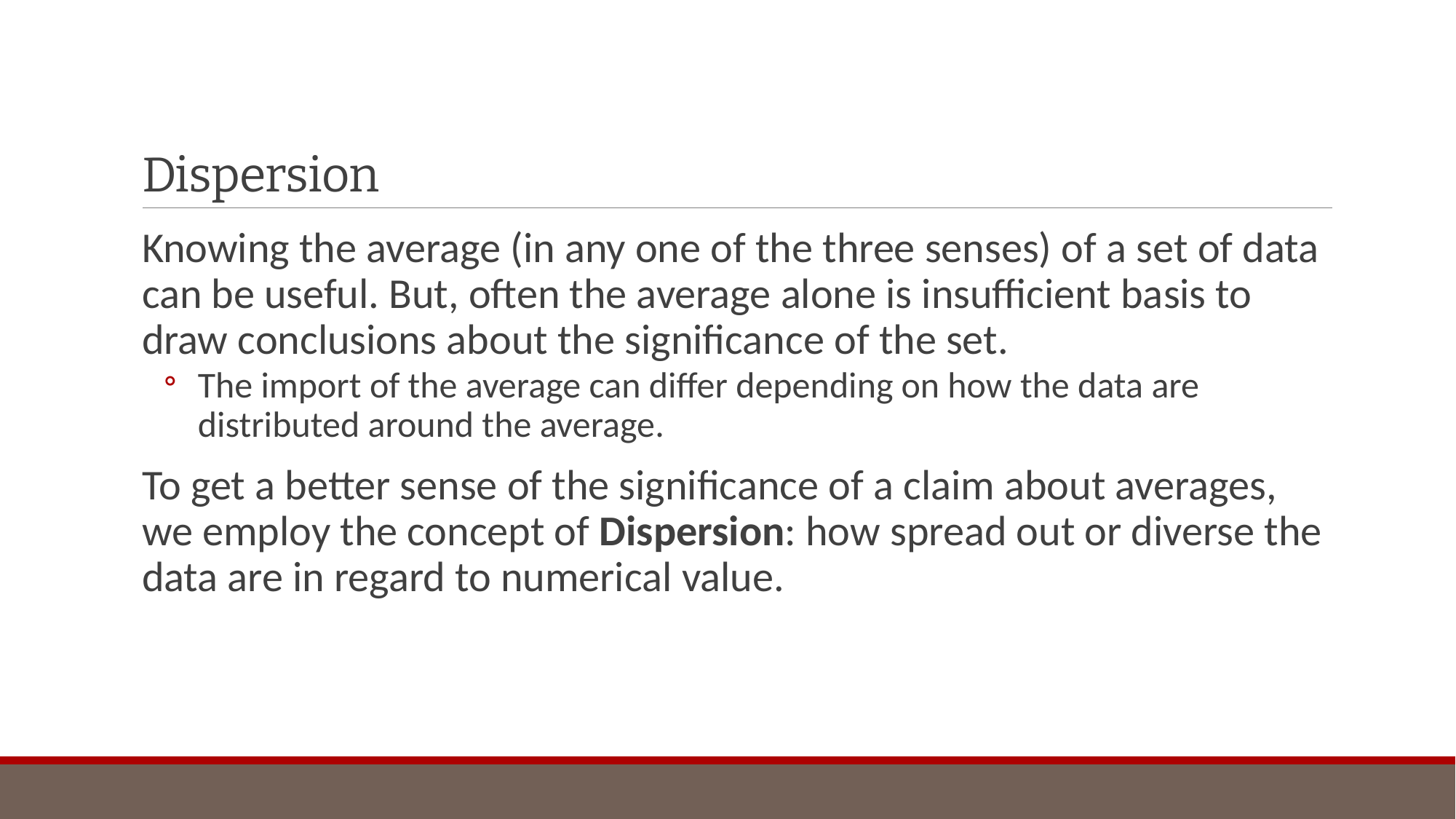

# Dispersion
Knowing the average (in any one of the three senses) of a set of data can be useful. But, often the average alone is insufficient basis to draw conclusions about the significance of the set.
The import of the average can differ depending on how the data are distributed around the average.
To get a better sense of the significance of a claim about averages, we employ the concept of Dispersion: how spread out or diverse the data are in regard to numerical value.